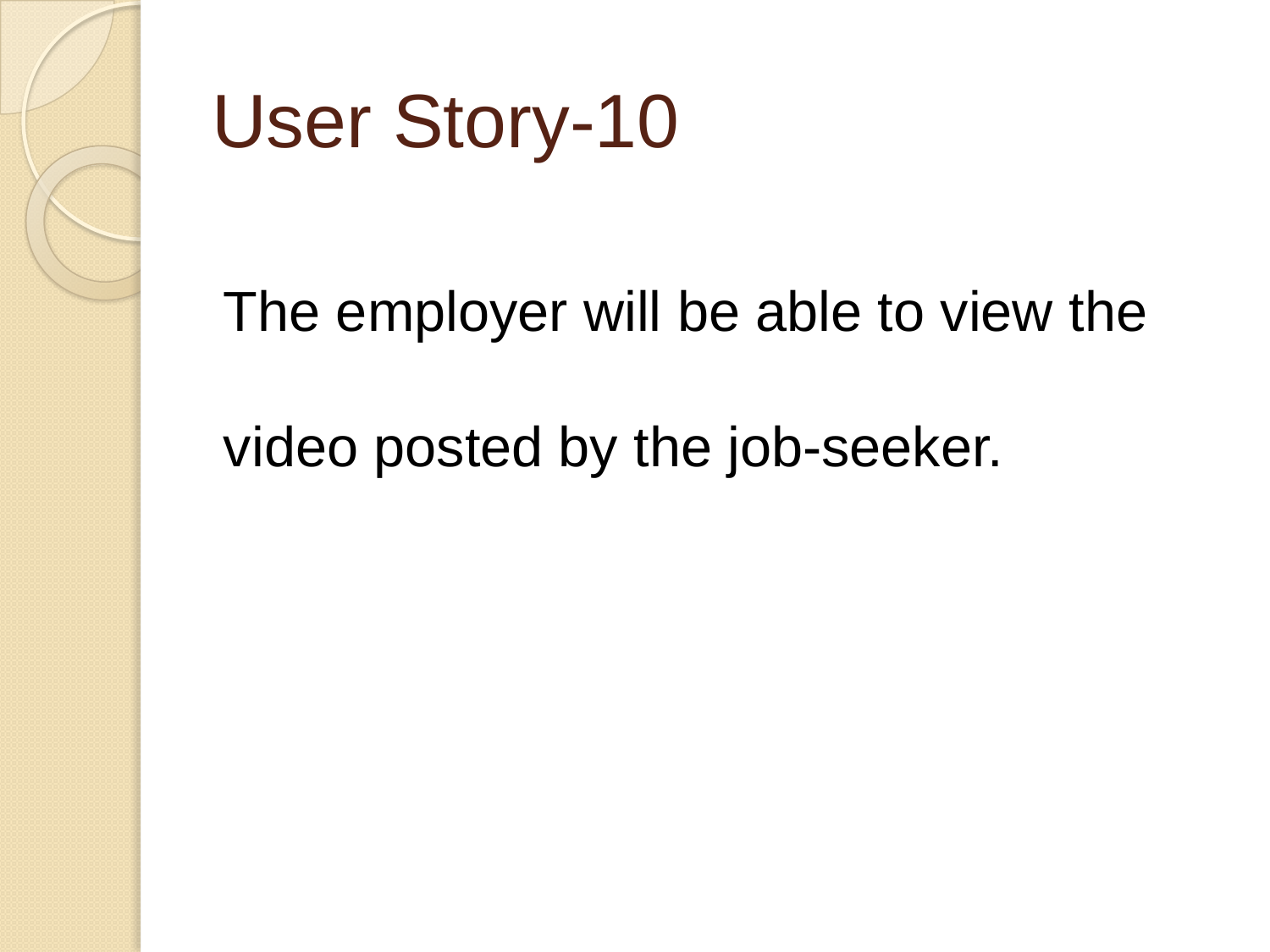

# User Story-10
The employer will be able to view the video posted by the job-seeker.